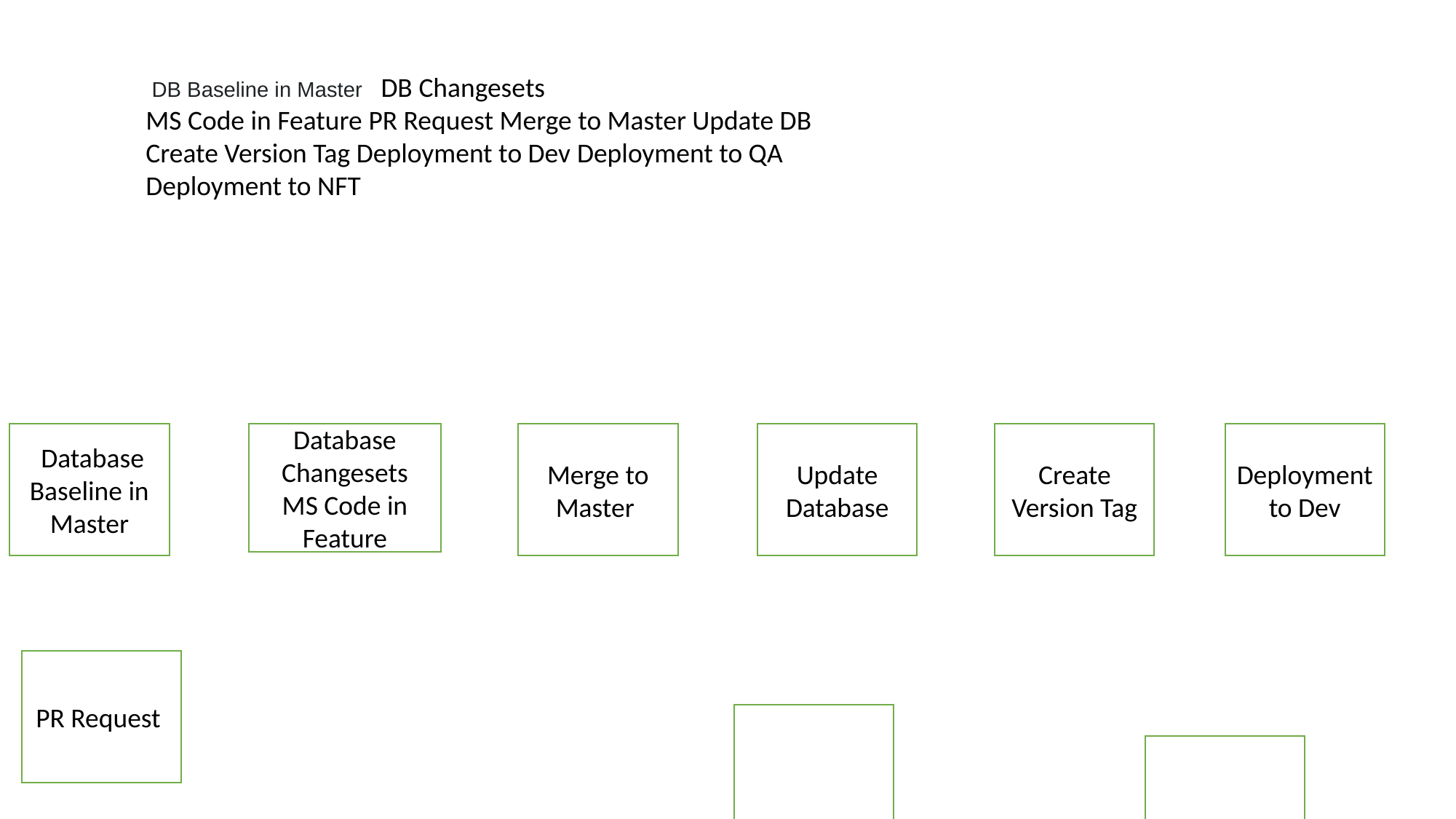

DB Baseline in Master   DB Changesets
MS Code in Feature PR Request Merge to Master Update DB Create Version Tag Deployment to Dev Deployment to QA Deployment to NFT
 Database Baseline in Master
Database Changesets
MS Code in Feature
Merge to Master
Update Database
Create Version Tag
Deployment to Dev
PR Request